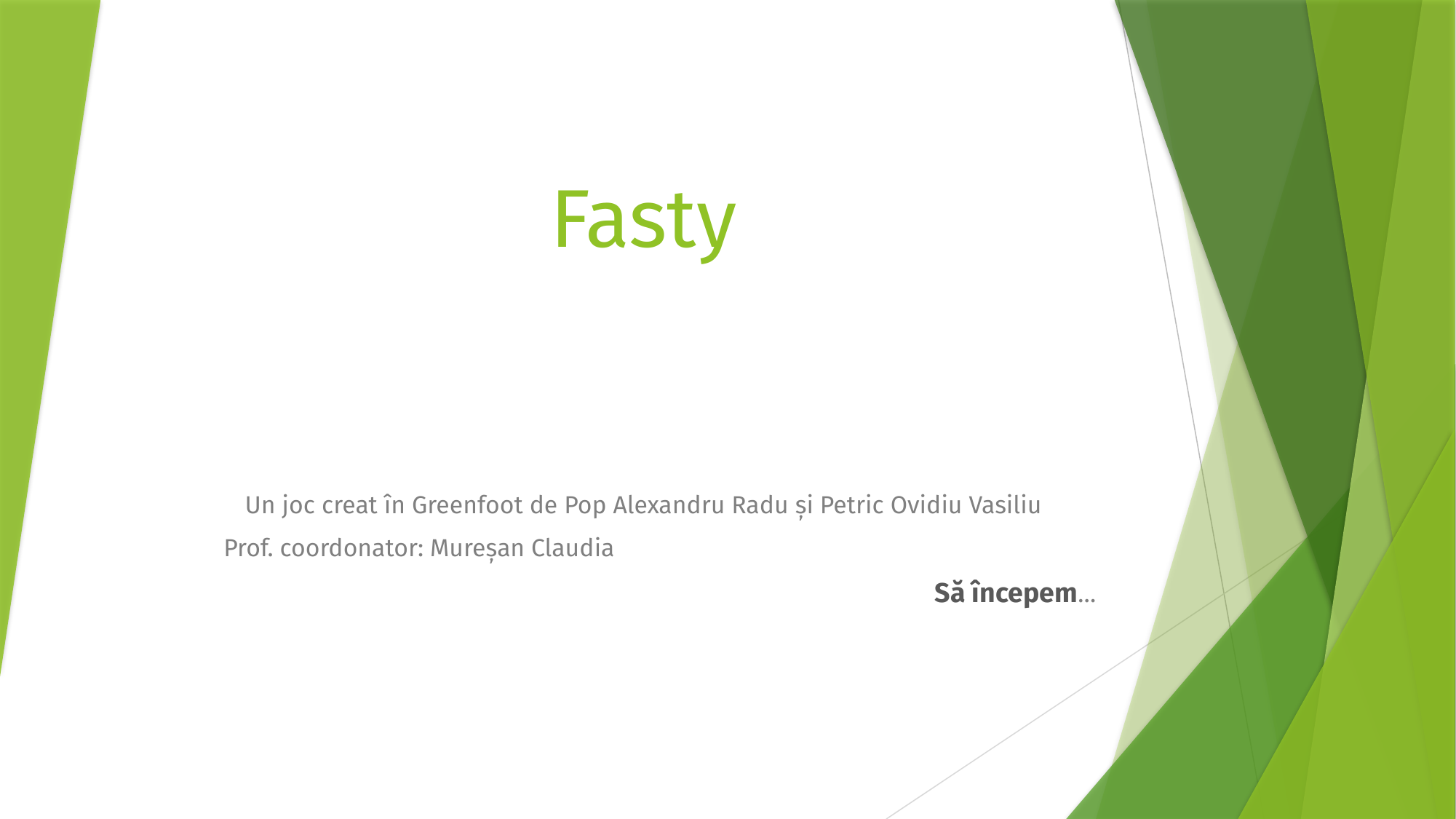

# Fasty
Un joc creat în Greenfoot de Pop Alexandru Radu și Petric Ovidiu Vasiliu
     Prof. coordonator: Mureșan Claudia
Să începem…